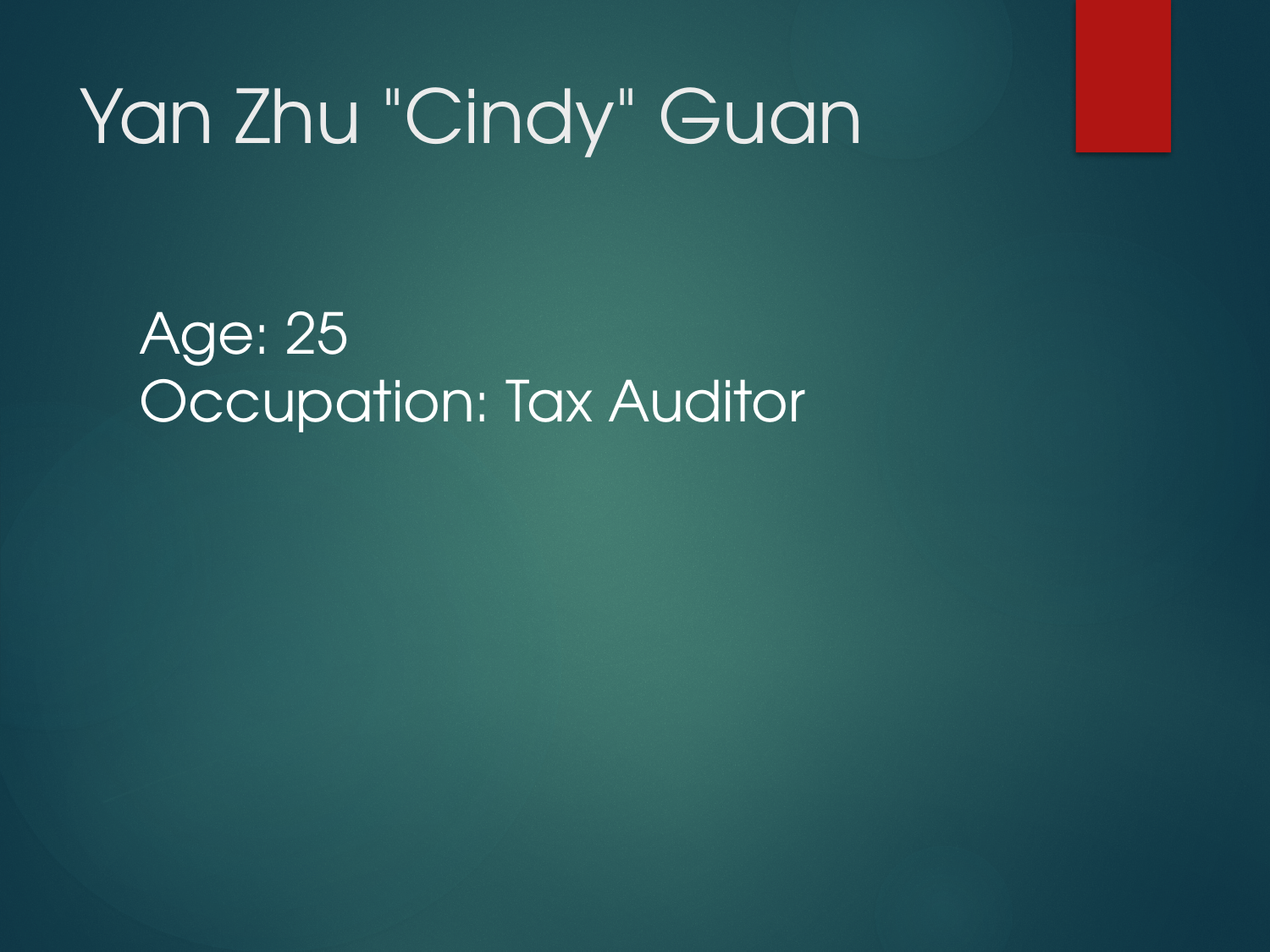

# Yan Zhu "Cindy" Guan

Age: 25
Occupation: Tax Auditor